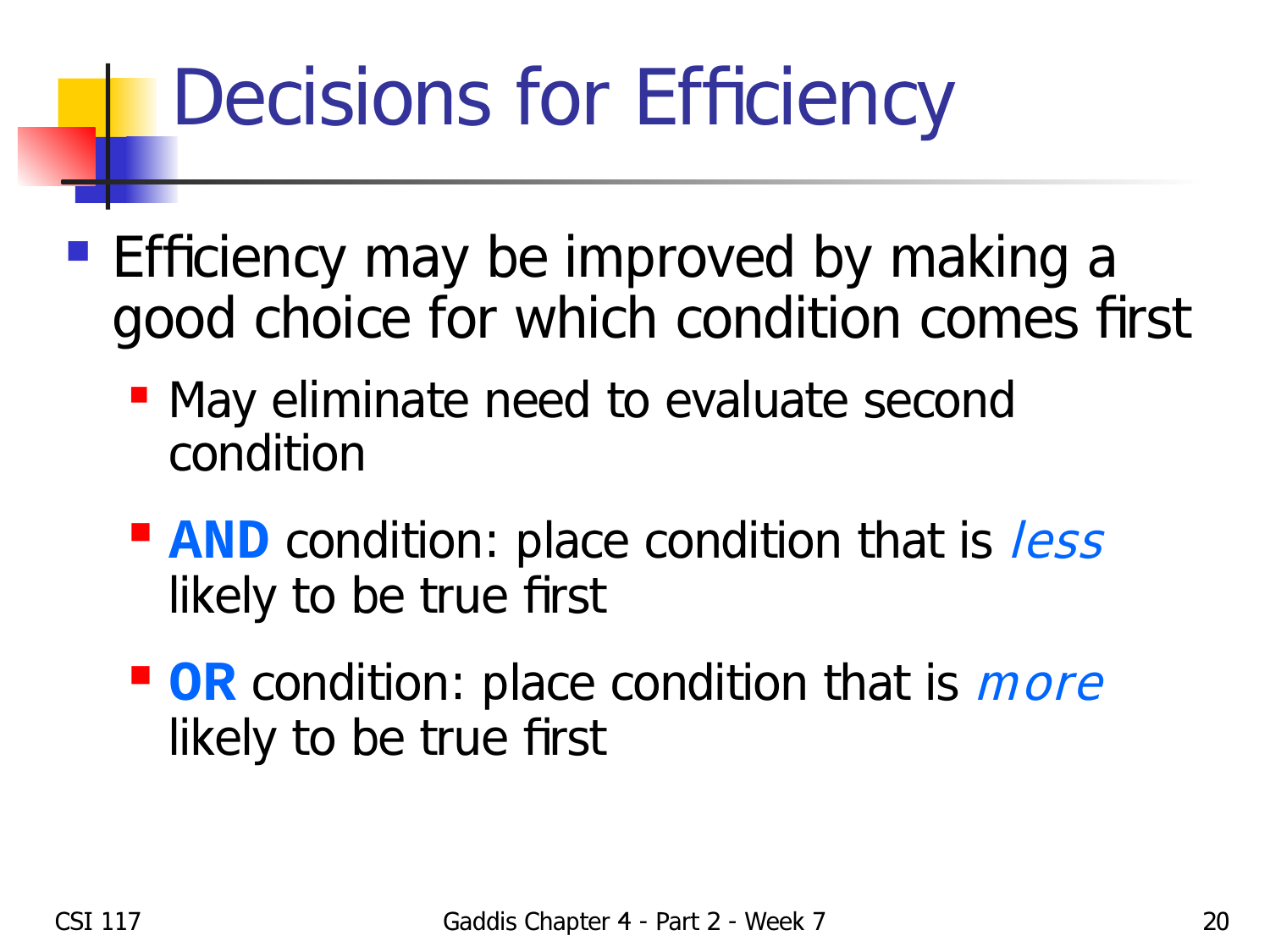

# Decisions for Efficiency
Efficiency may be improved by making a good choice for which condition comes first
May eliminate need to evaluate second condition
AND condition: place condition that is less likely to be true first
OR condition: place condition that is more likely to be true first
CSI 117
Gaddis Chapter 4 - Part 2 - Week 7
20